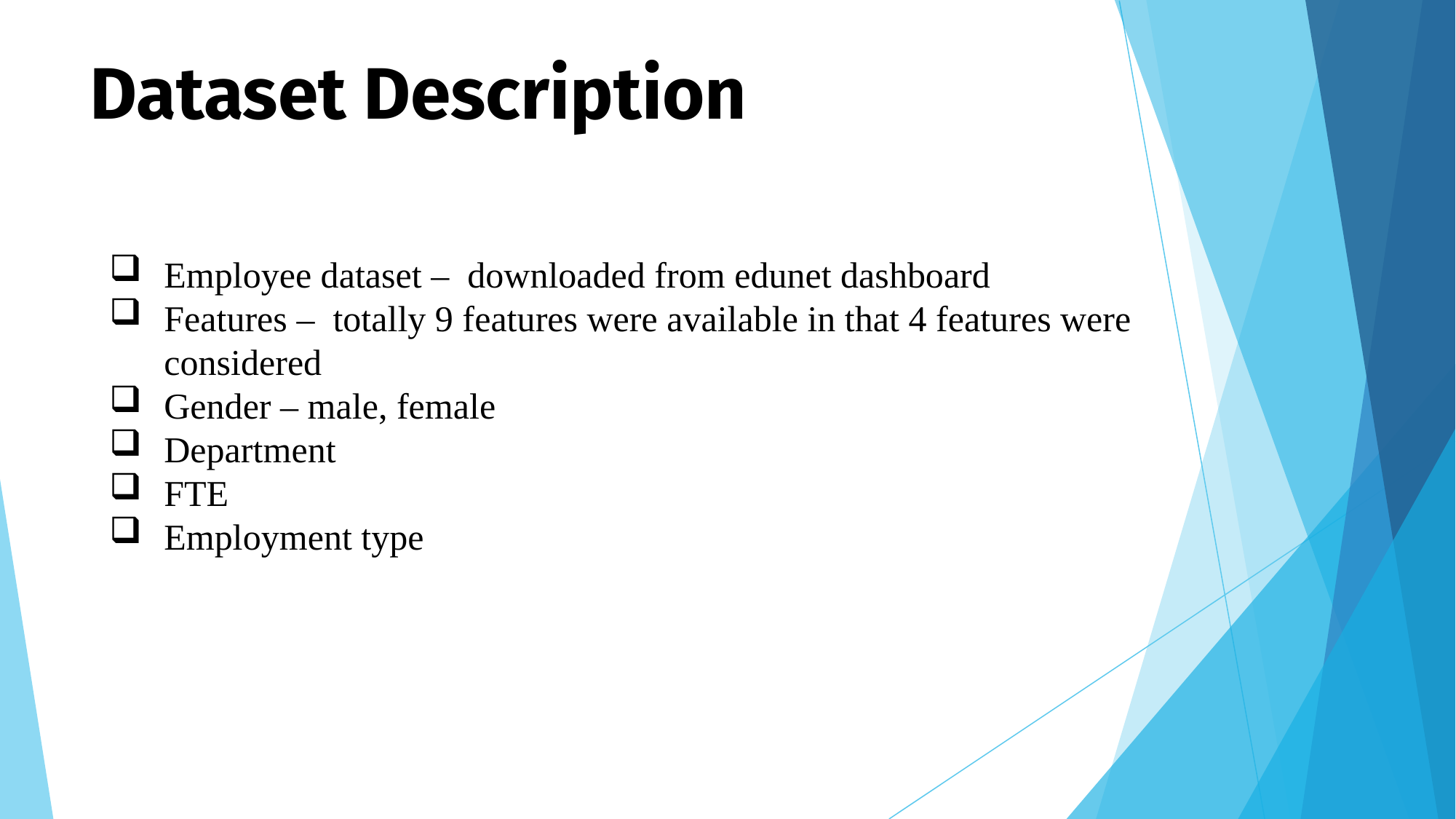

# Dataset Description
Employee dataset –  downloaded from edunet dashboard
Features –  totally 9 features were available in that 4 features were considered
Gender – male, female
Department
FTE
Employment type